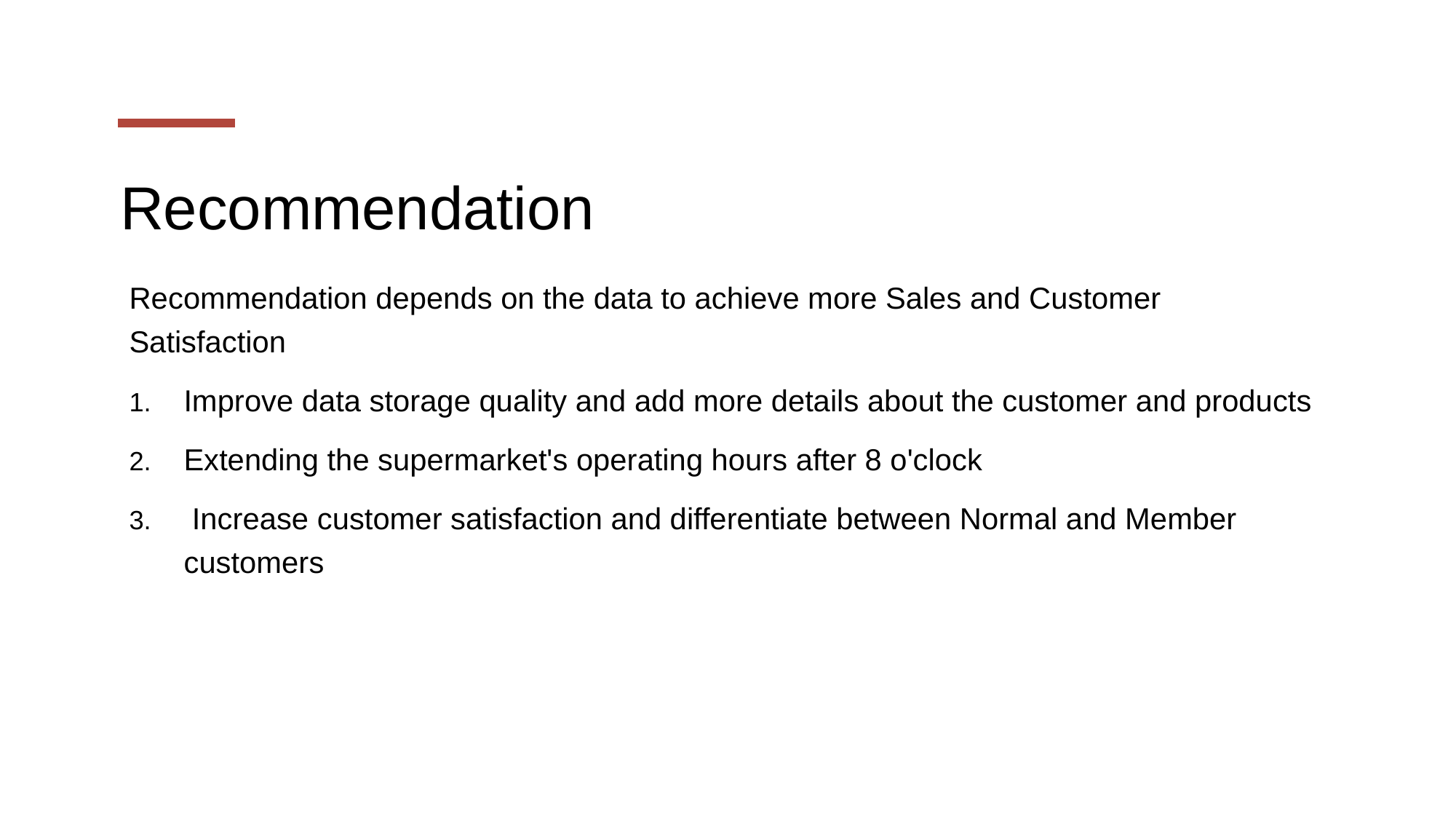

Recommendation
Recommendation depends on the data to achieve more Sales and Customer Satisfaction
Improve data storage quality and add more details about the customer and products
Extending the supermarket's operating hours after 8 o'clock
 Increase customer satisfaction and differentiate between Normal and Member customers